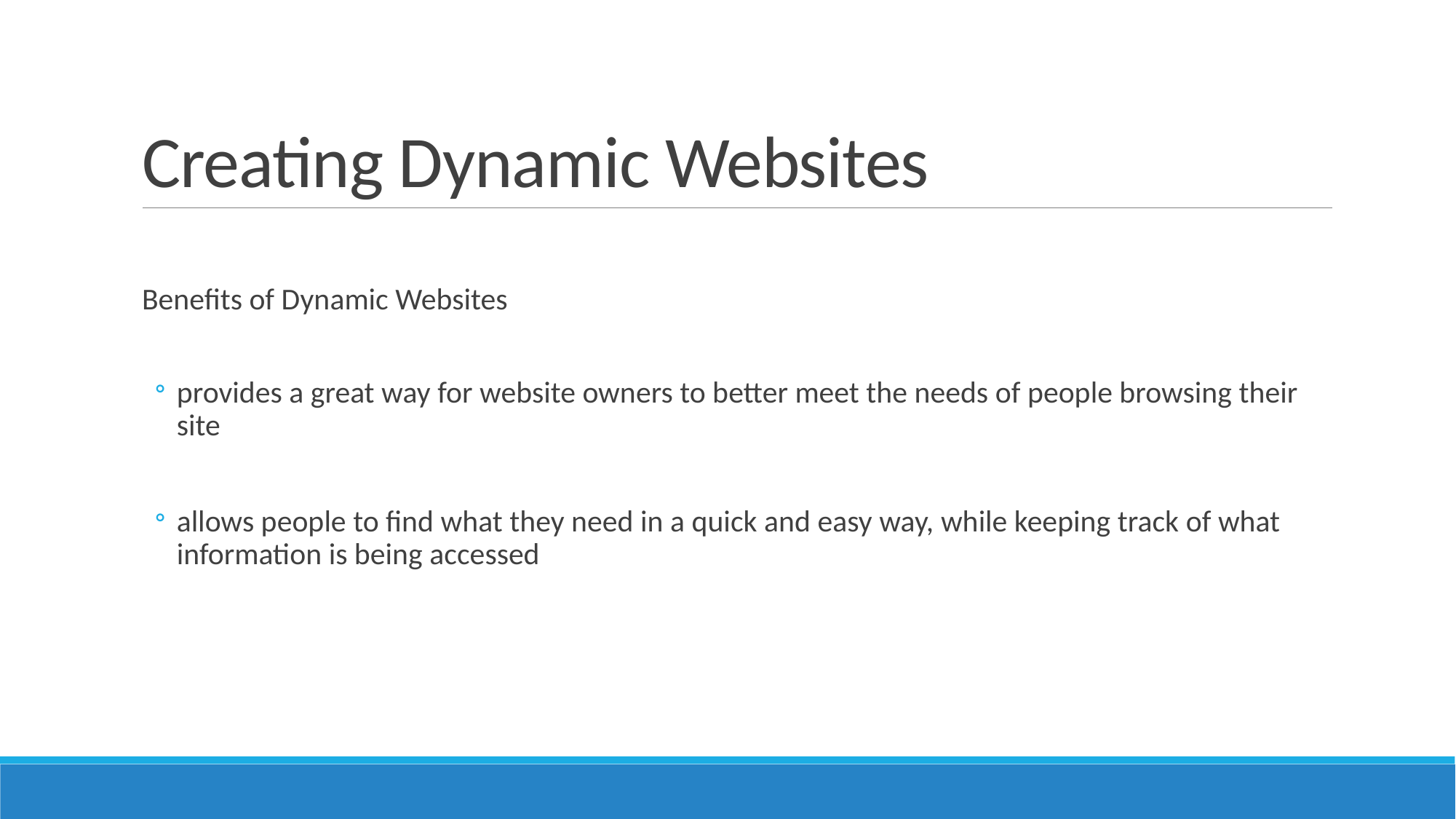

# Creating Dynamic Websites

Benefits of Dynamic Websites

provides a great way for website owners to better meet the needs of people browsing their site

allows people to find what they need in a quick and easy way, while keeping track of what information is being accessed